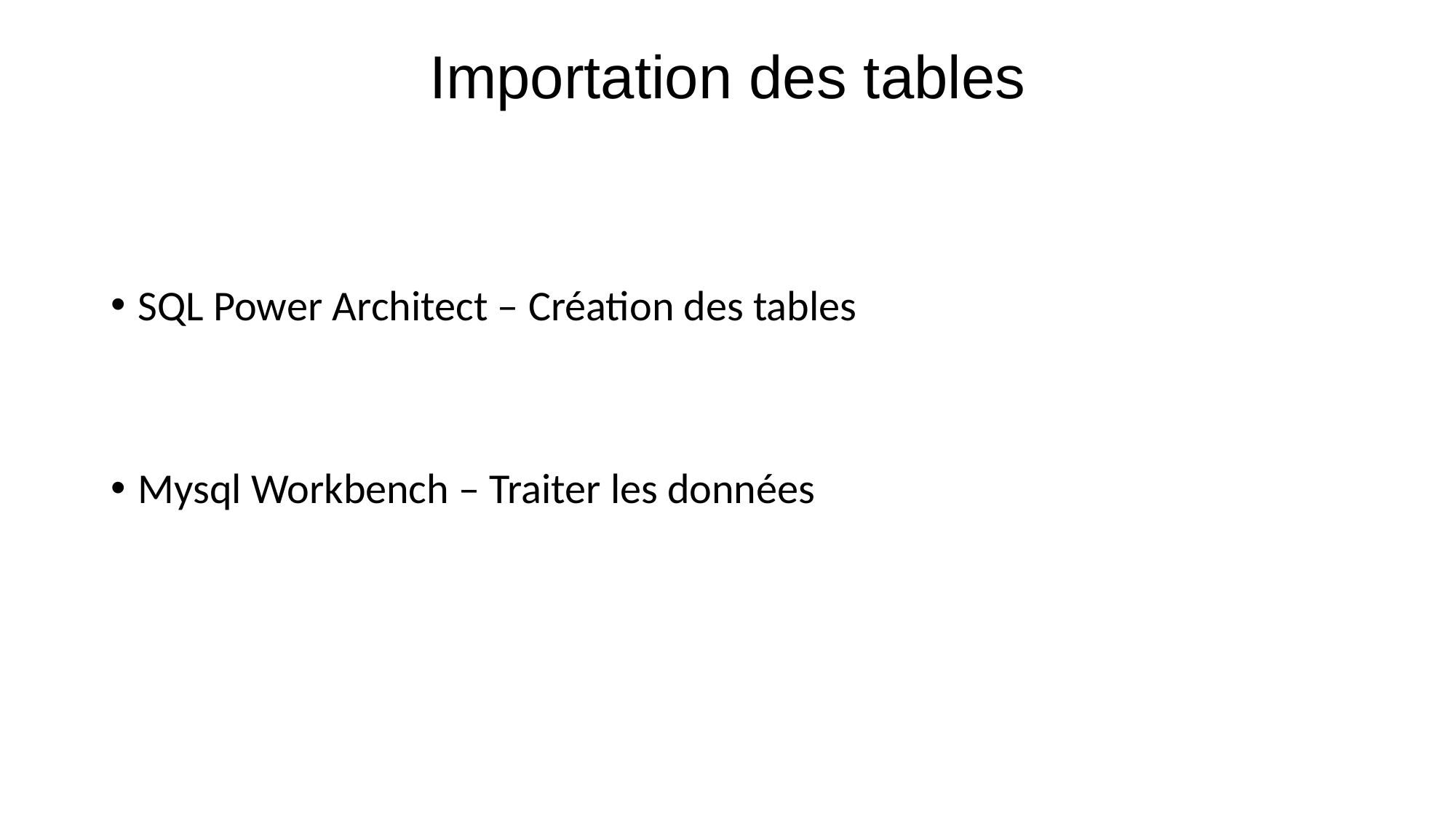

# Importation des tables
SQL Power Architect – Création des tables

Mysql Workbench – Traiter les données